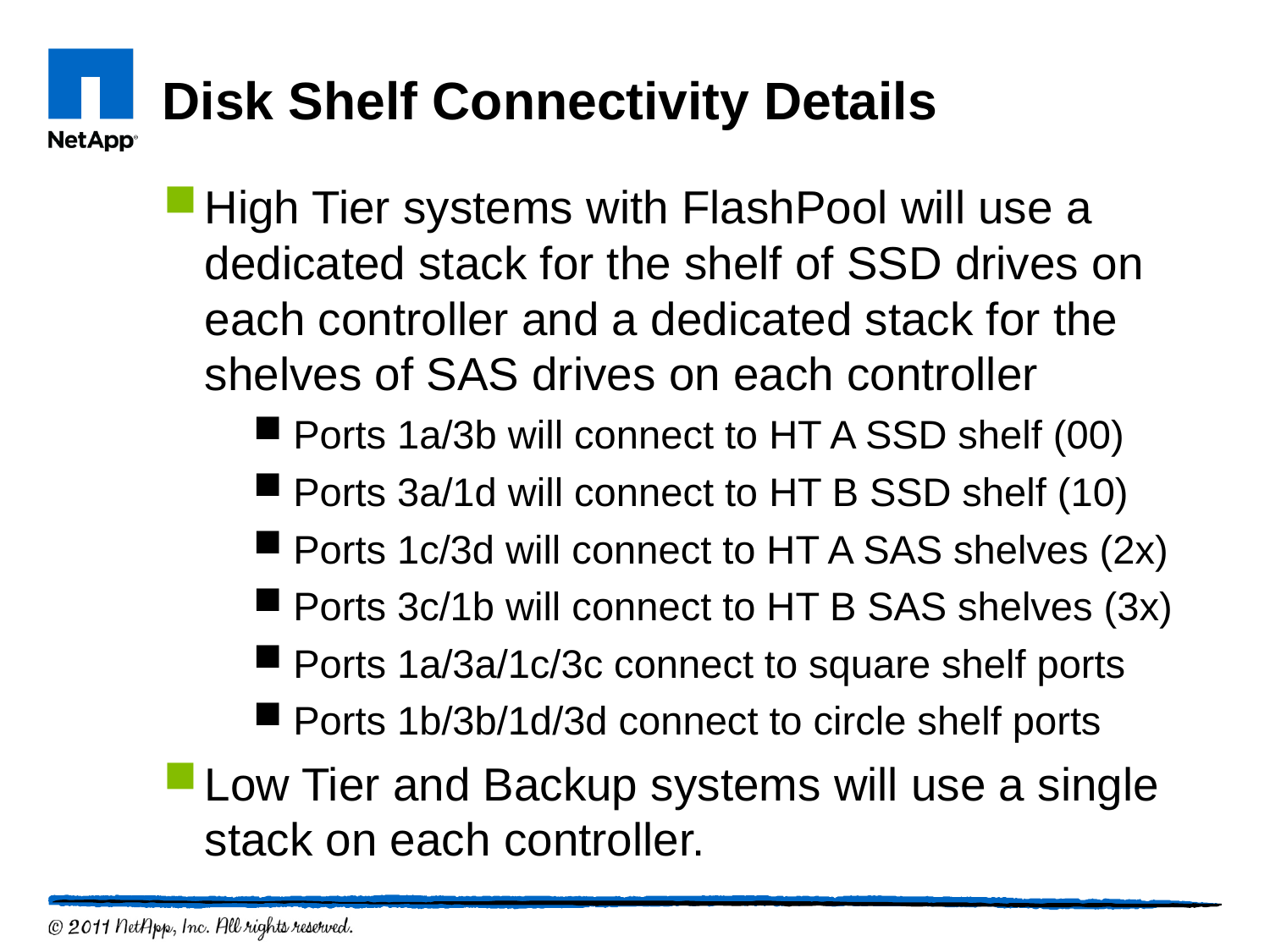

# Disk Shelf Connectivity Details
High Tier systems with FlashPool will use a dedicated stack for the shelf of SSD drives on each controller and a dedicated stack for the shelves of SAS drives on each controller
Ports 1a/3b will connect to HT A SSD shelf (00)
Ports 3a/1d will connect to HT B SSD shelf (10)
Ports 1c/3d will connect to HT A SAS shelves (2x)
Ports 3c/1b will connect to HT B SAS shelves (3x)
Ports 1a/3a/1c/3c connect to square shelf ports
Ports 1b/3b/1d/3d connect to circle shelf ports
Low Tier and Backup systems will use a single stack on each controller.